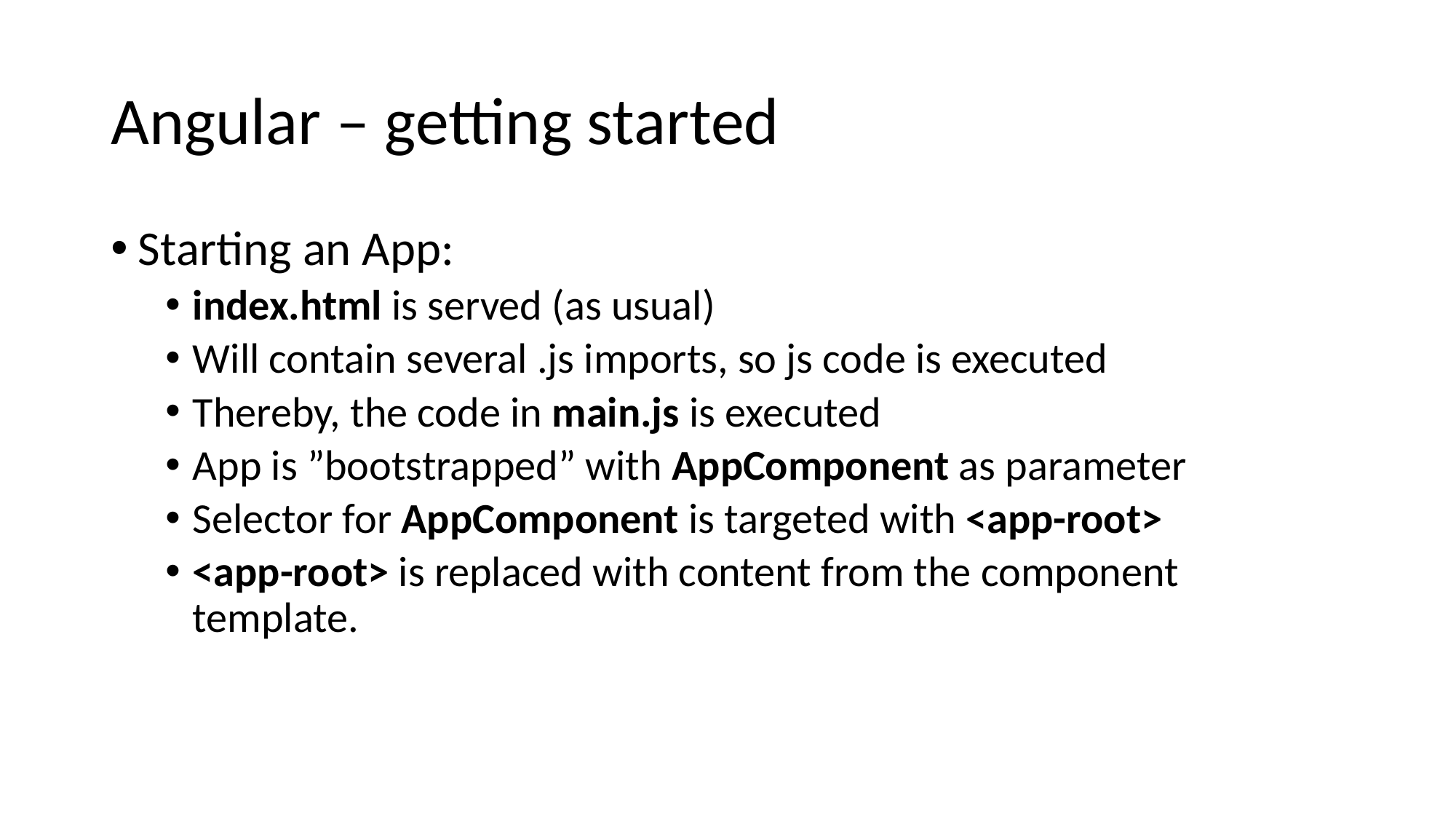

# Angular – getting started
Starting an App:
index.html is served (as usual)
Will contain several .js imports, so js code is executed
Thereby, the code in main.js is executed
App is ”bootstrapped” with AppComponent as parameter
Selector for AppComponent is targeted with <app-root>
<app-root> is replaced with content from the component template.